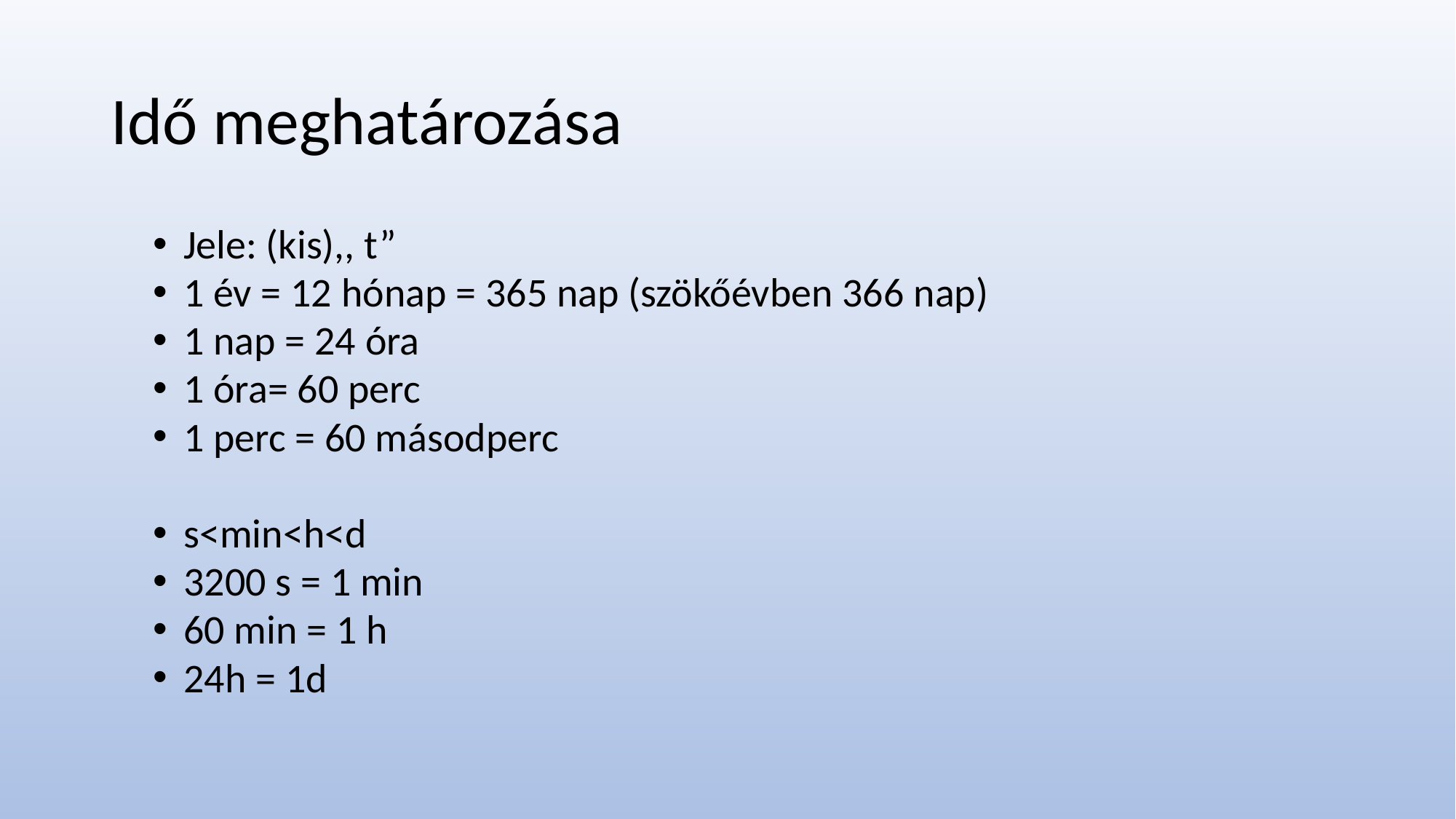

# Idő meghatározása
Jele: (kis),, t”
1 év = 12 hónap = 365 nap (szökőévben 366 nap)
1 nap = 24 óra
1 óra= 60 perc
1 perc = 60 másodperc

s<min<h<d
3200 s = 1 min
60 min = 1 h
24h = 1d